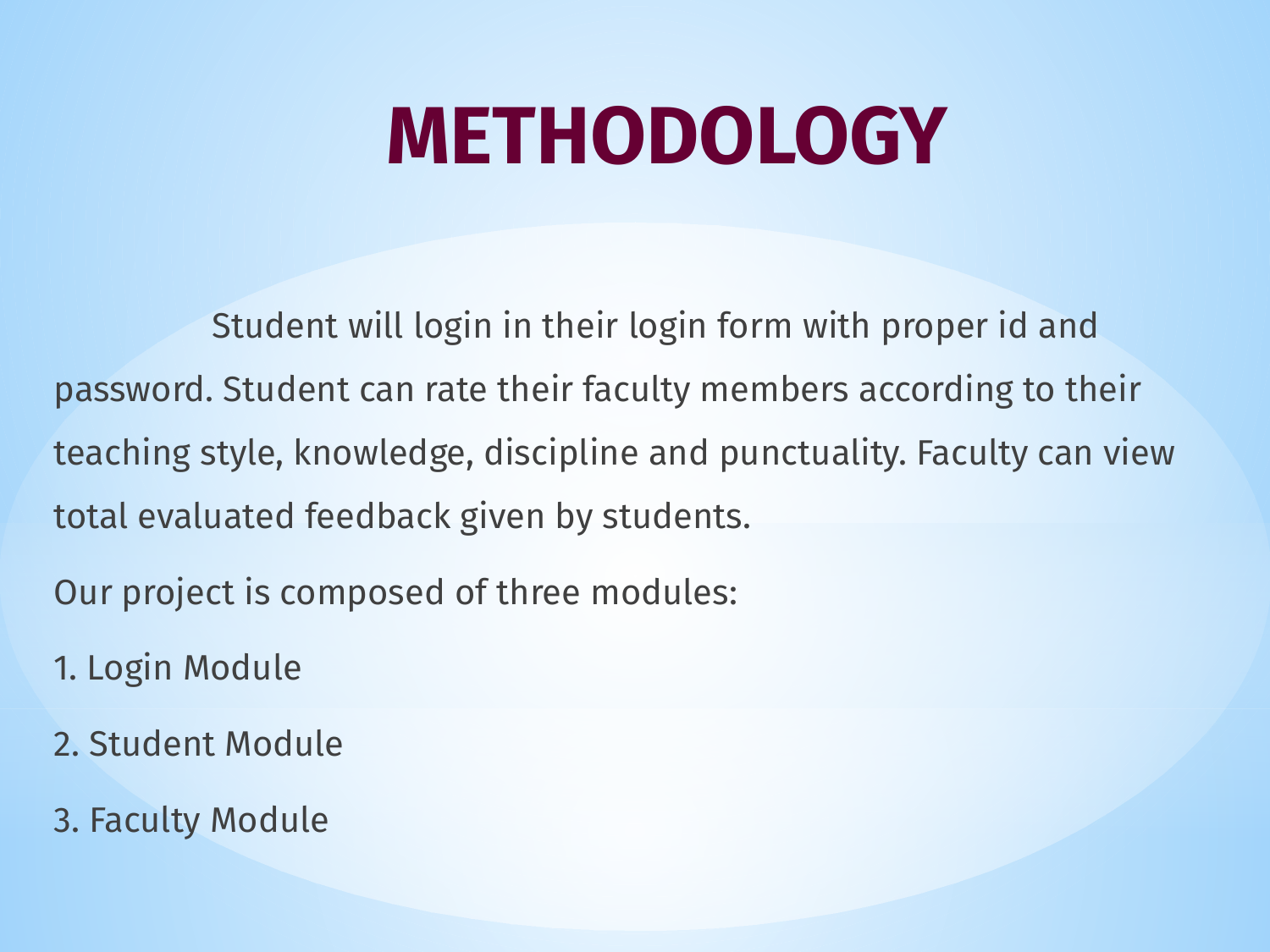

# METHODOLOGY

                 Student will login in their login form with proper id and password. Student can rate their faculty members according to their teaching style, knowledge, discipline and punctuality. Faculty can view total evaluated feedback given by students.
Our project is composed of three modules:
1. Login Module
2. Student Module
3. Faculty Module